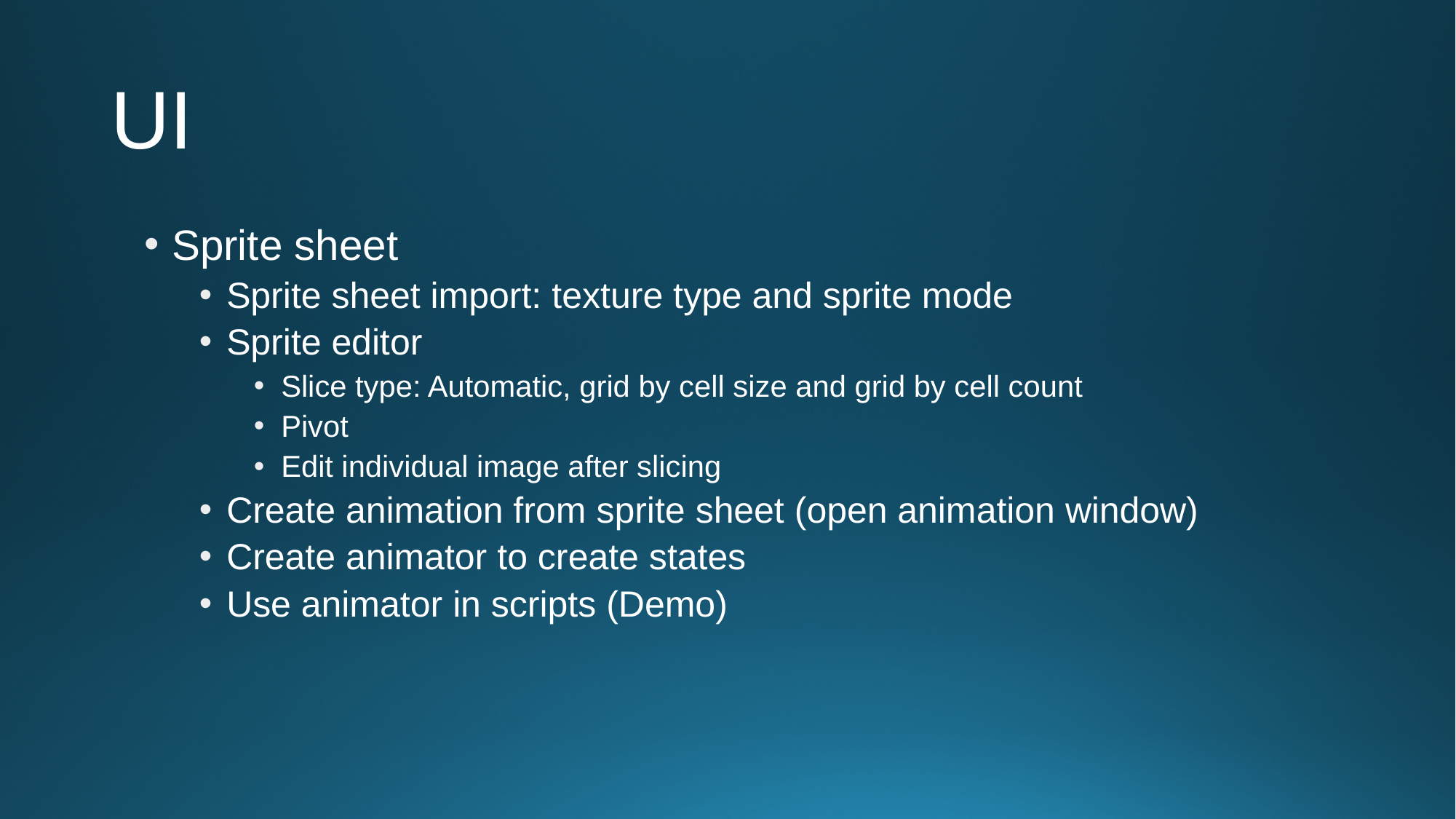

# UI
Sprite sheet
Sprite sheet import: texture type and sprite mode
Sprite editor
Slice type: Automatic, grid by cell size and grid by cell count
Pivot
Edit individual image after slicing
Create animation from sprite sheet (open animation window)
Create animator to create states
Use animator in scripts (Demo)